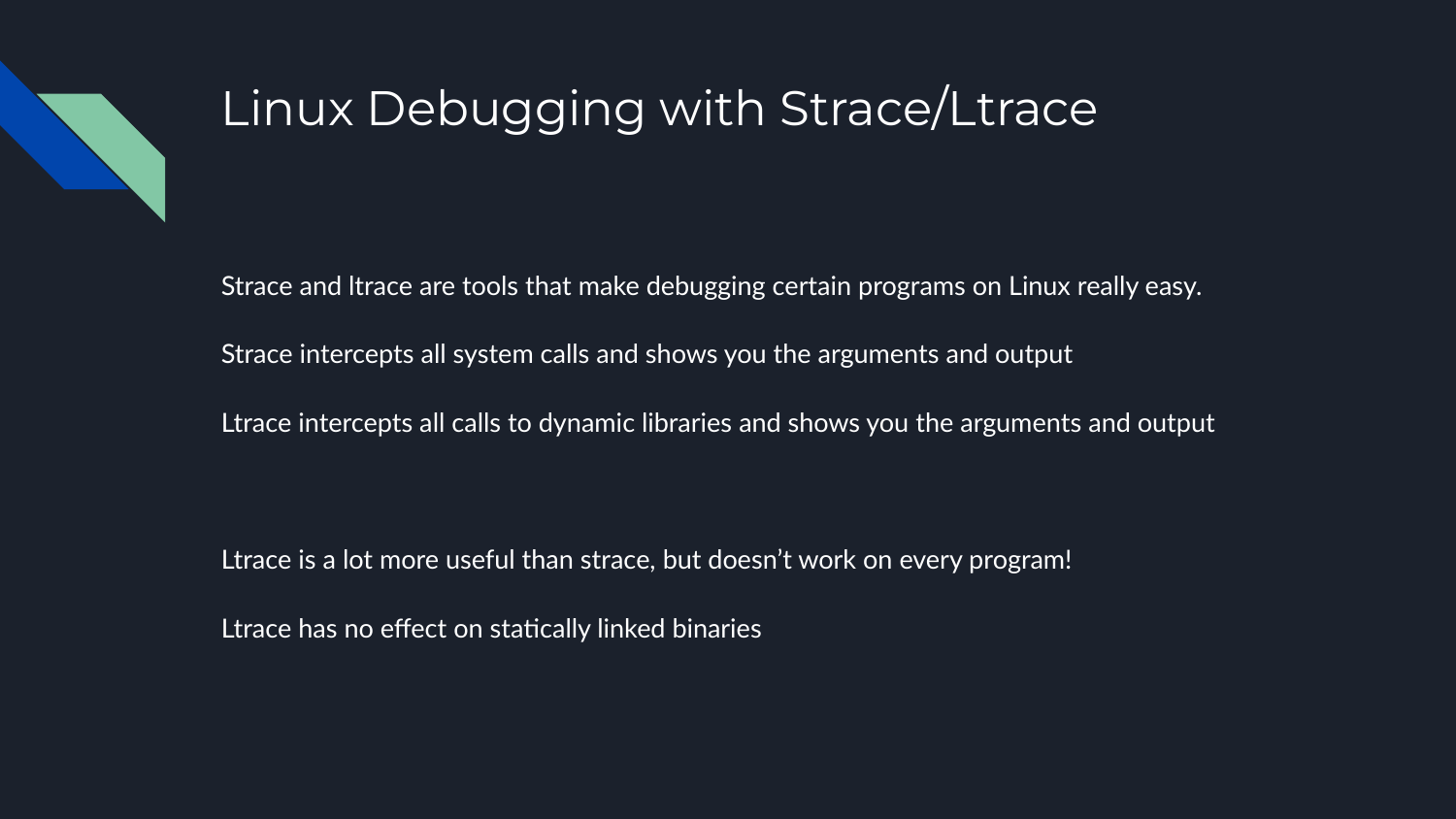

# Linux Debugging with Strace/Ltrace
Strace and ltrace are tools that make debugging certain programs on Linux really easy.
Strace intercepts all system calls and shows you the arguments and output
Ltrace intercepts all calls to dynamic libraries and shows you the arguments and output

Ltrace is a lot more useful than strace, but doesn’t work on every program!
Ltrace has no effect on statically linked binaries